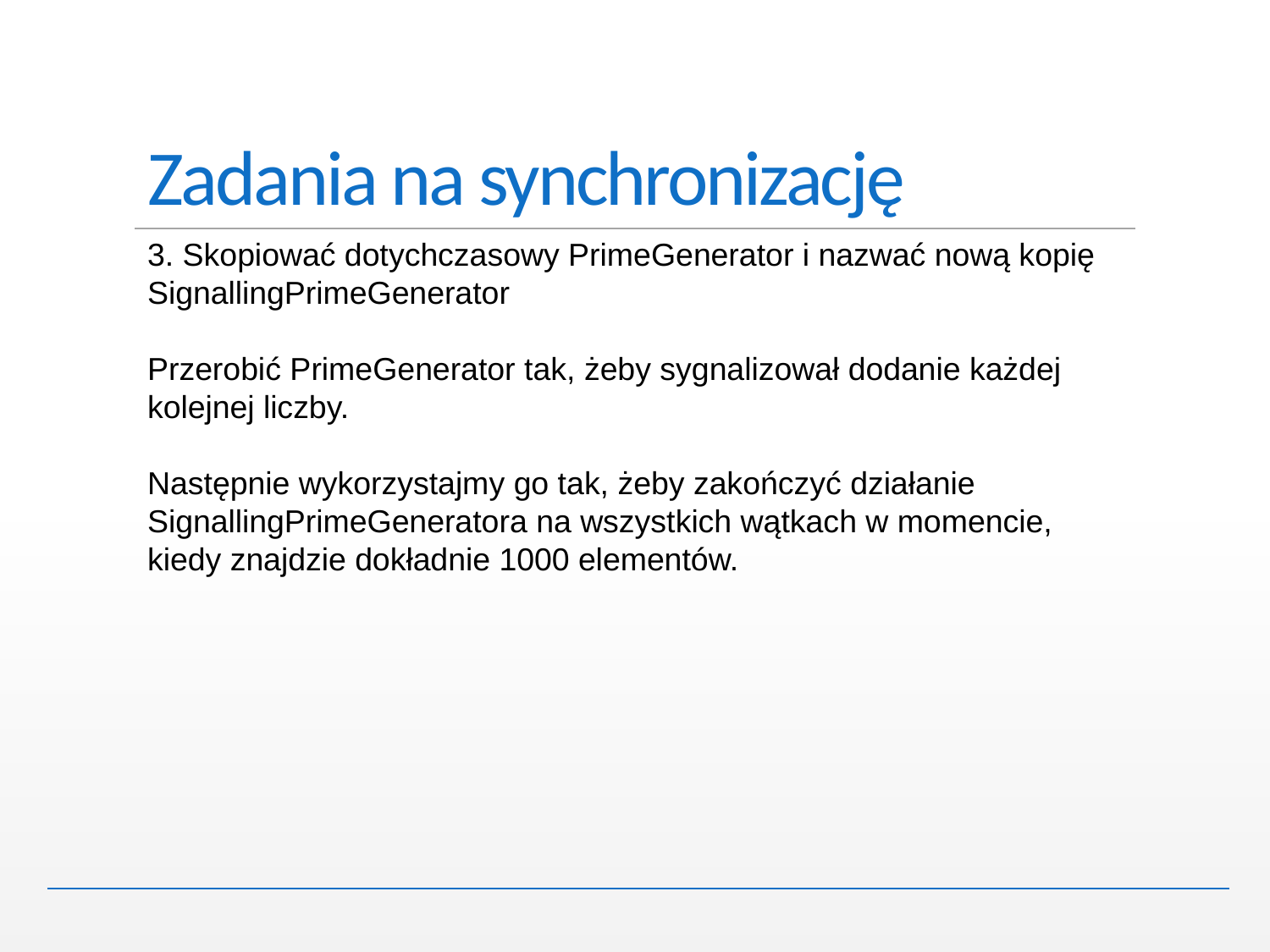

# Zadania na synchronizację
3. Skopiować dotychczasowy PrimeGenerator i nazwać nową kopię SignallingPrimeGenerator
Przerobić PrimeGenerator tak, żeby sygnalizował dodanie każdej kolejnej liczby.
Następnie wykorzystajmy go tak, żeby zakończyć działanie SignallingPrimeGeneratora na wszystkich wątkach w momencie, kiedy znajdzie dokładnie 1000 elementów.